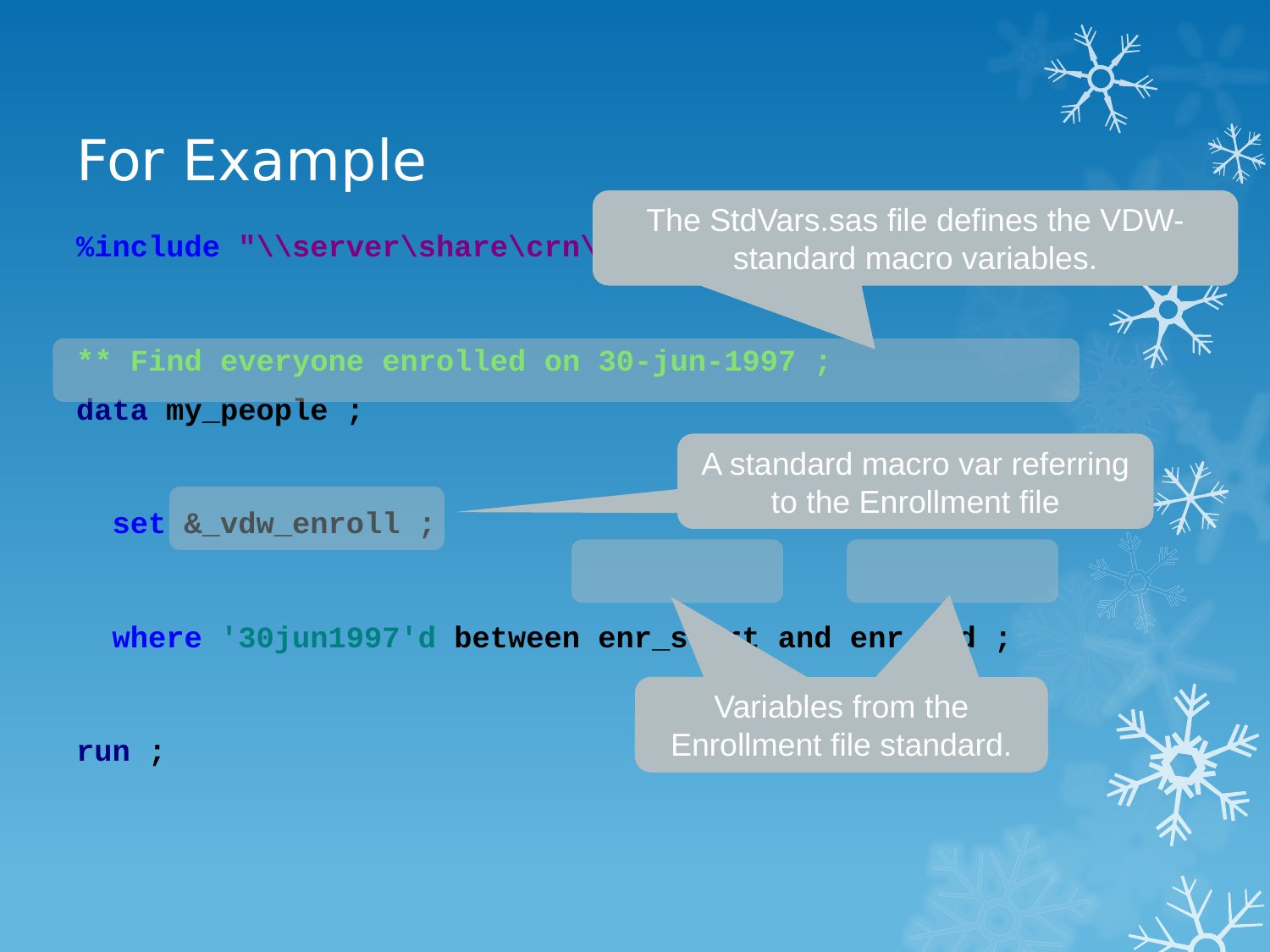

# For Example
The StdVars.sas file defines the VDW-standard macro variables.

%include "\\server\share\crn\vdw\StdVars.sas" ;
** Find everyone enrolled on 30-jun-1997 ;
data my_people ;
  set &_vdw_enroll ;
  where '30jun1997'd between enr_start and enr_end ;
run ;

A standard macro var referring to the Enrollment file

Variables from the Enrollment file standard.
Variables from the Enrollment file standard.